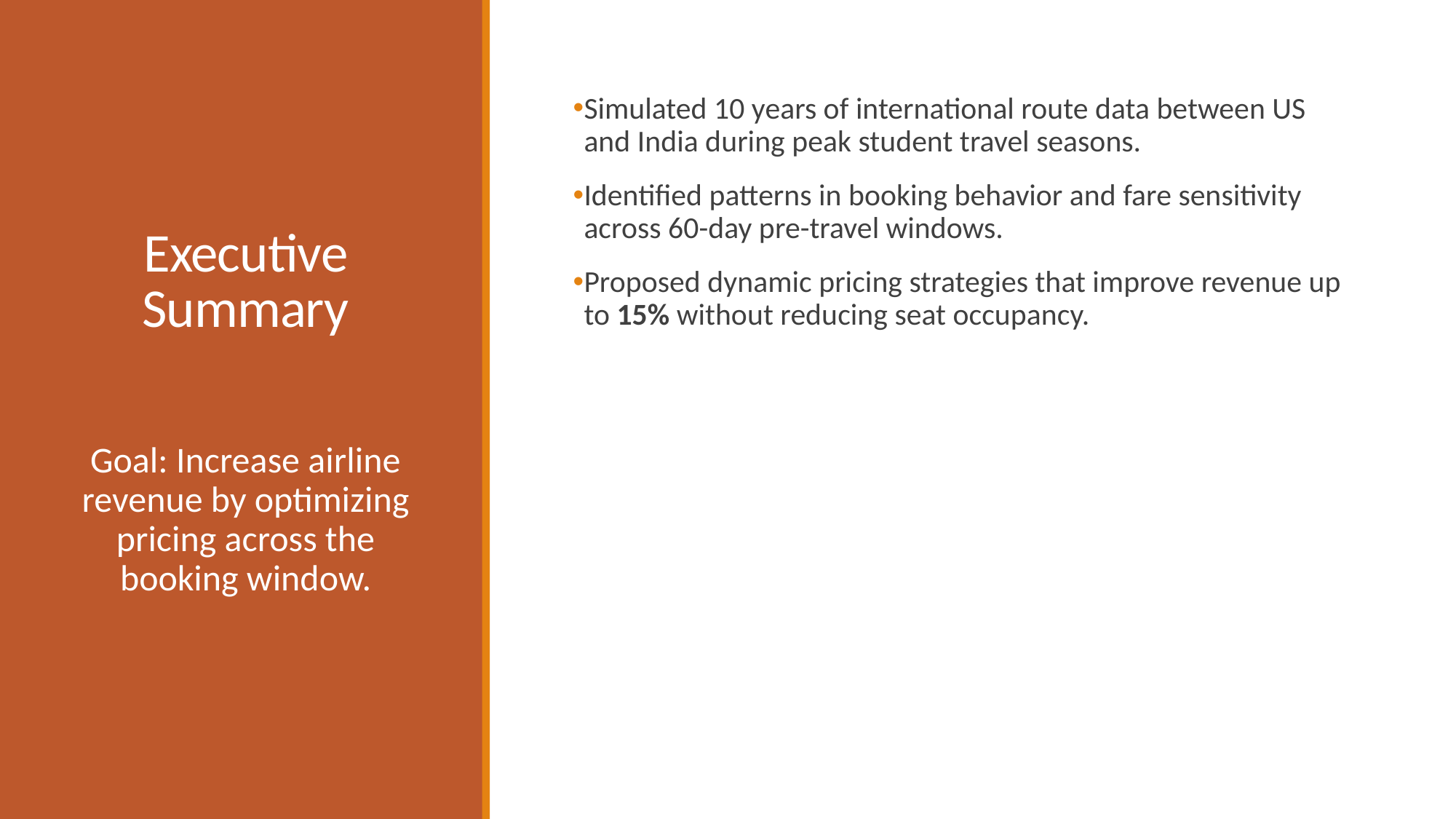

# Executive Summary
Simulated 10 years of international route data between US and India during peak student travel seasons.
Identified patterns in booking behavior and fare sensitivity across 60-day pre-travel windows.
Proposed dynamic pricing strategies that improve revenue up to 15% without reducing seat occupancy.

Goal: Increase airline revenue by optimizing pricing across the booking window.